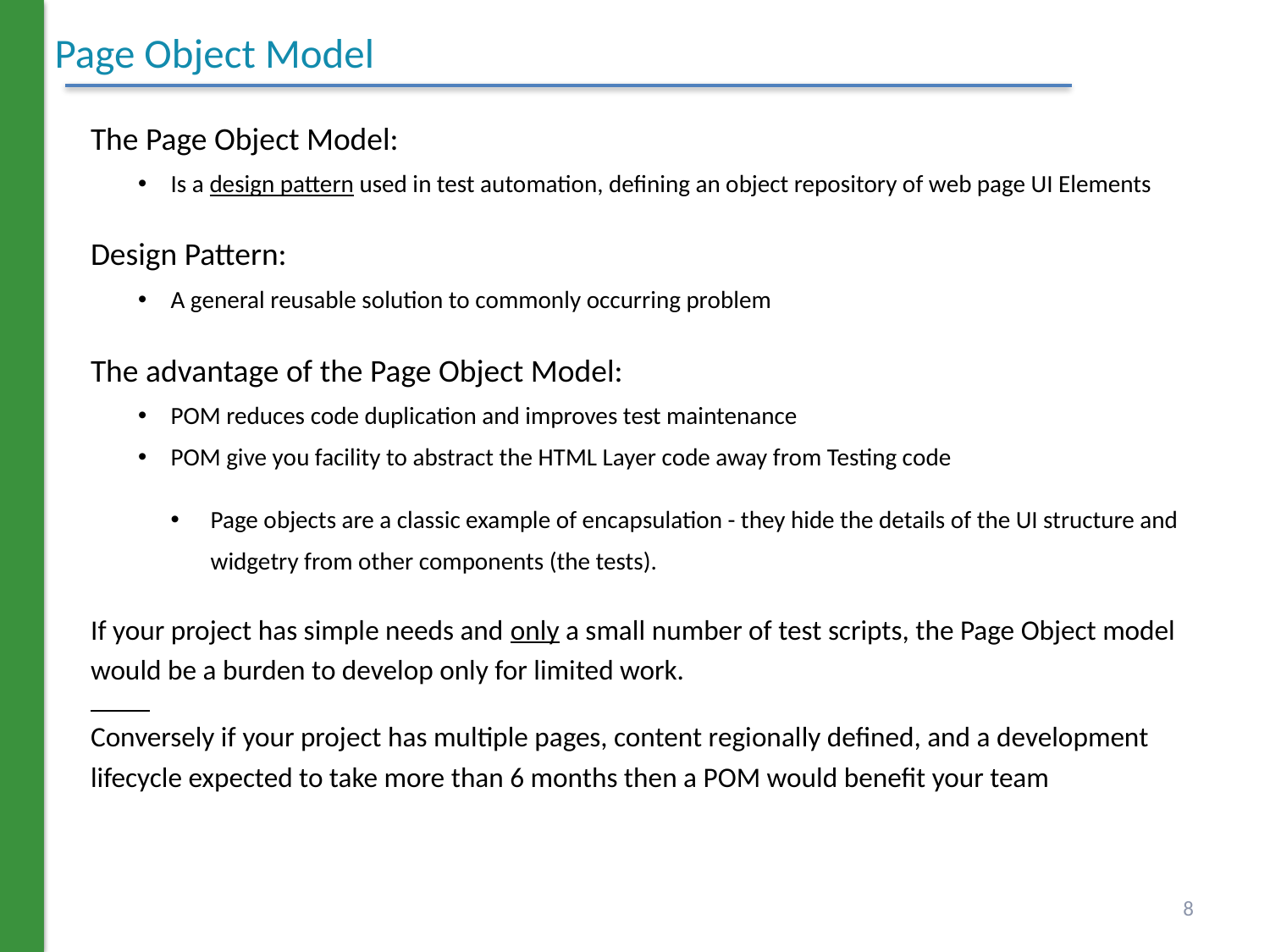

# Page Object Model
The Page Object Model:
Is a design pattern used in test automation, defining an object repository of web page UI Elements
Design Pattern:
A general reusable solution to commonly occurring problem
The advantage of the Page Object Model:
POM reduces code duplication and improves test maintenance
POM give you facility to abstract the HTML Layer code away from Testing code
Page objects are a classic example of encapsulation - they hide the details of the UI structure and widgetry from other components (the tests).

If your project has simple needs and only a small number of test scripts, the Page Object model would be a burden to develop only for limited work.

Conversely if your project has multiple pages, content regionally defined, and a development lifecycle expected to take more than 6 months then a POM would benefit your team
8